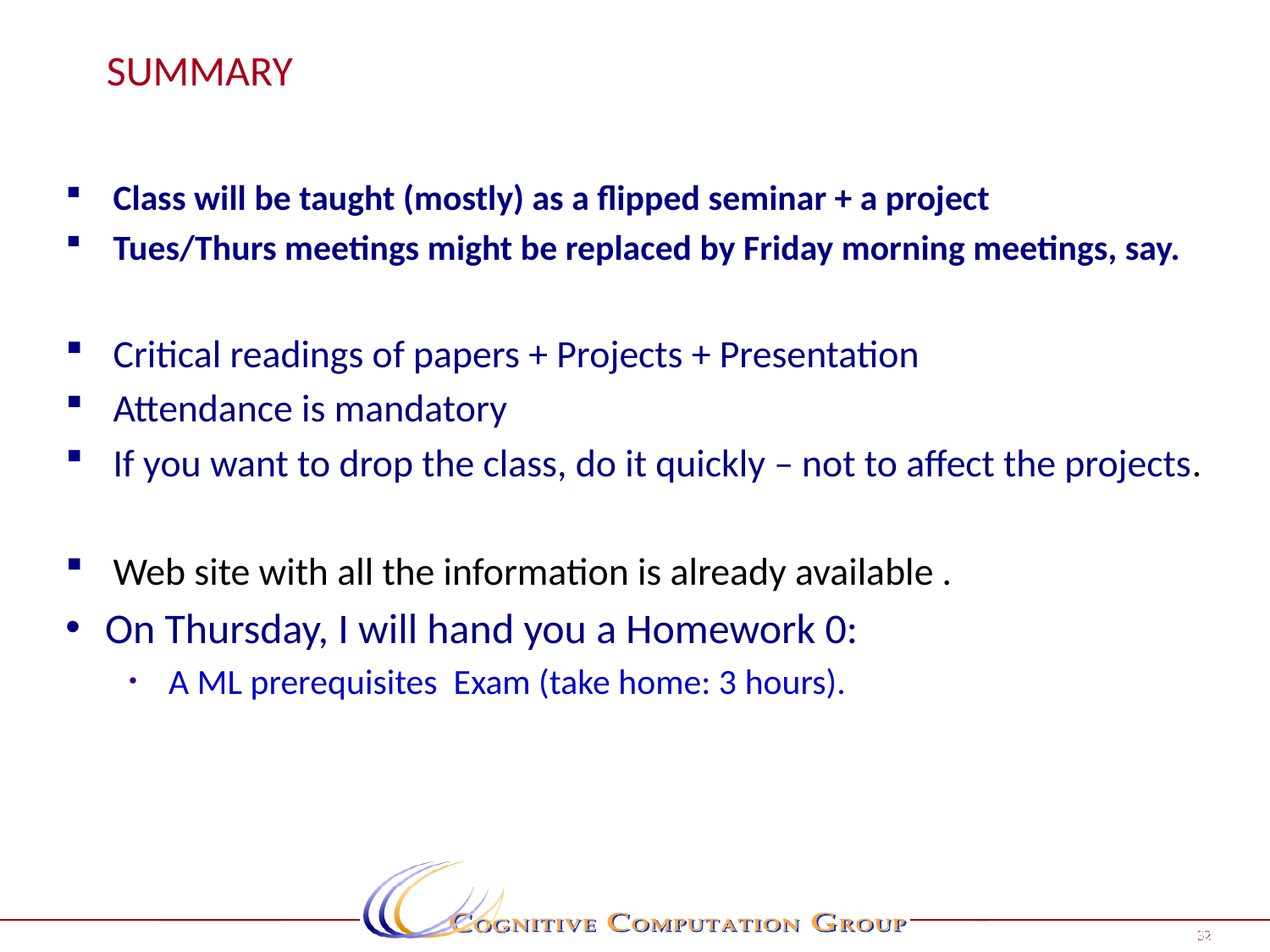

# Summary
Class will be taught (mostly) as a flipped seminar + a project
Tues/Thurs meetings might be replaced by Friday morning meetings, say.

Critical readings of papers + Projects + Presentation
Attendance is mandatory
If you want to drop the class, do it quickly – not to affect the projects.

Web site with all the information is already available .
On Thursday, I will hand you a Homework 0:
A ML prerequisites  Exam (take home: 3 hours).
Page 32